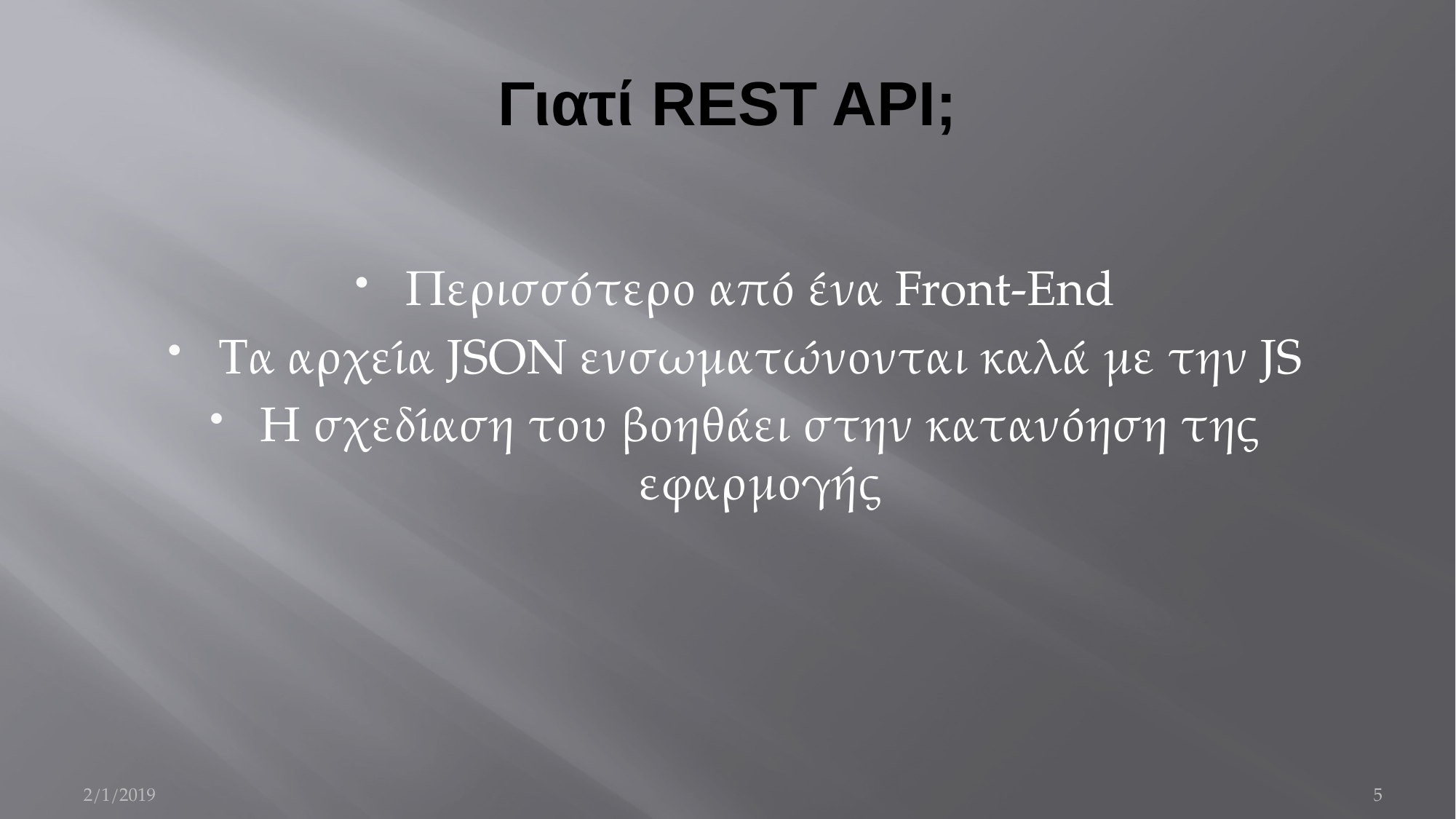

# Γιατί REST API;

Περισσότερο από ένα Front-End
Τα αρχεία JSON ενσωματώνονται καλά με την JS
Η σχεδίαση του βοηθάει στην κατανόηση της εφαρμογής
2/1/2019
5